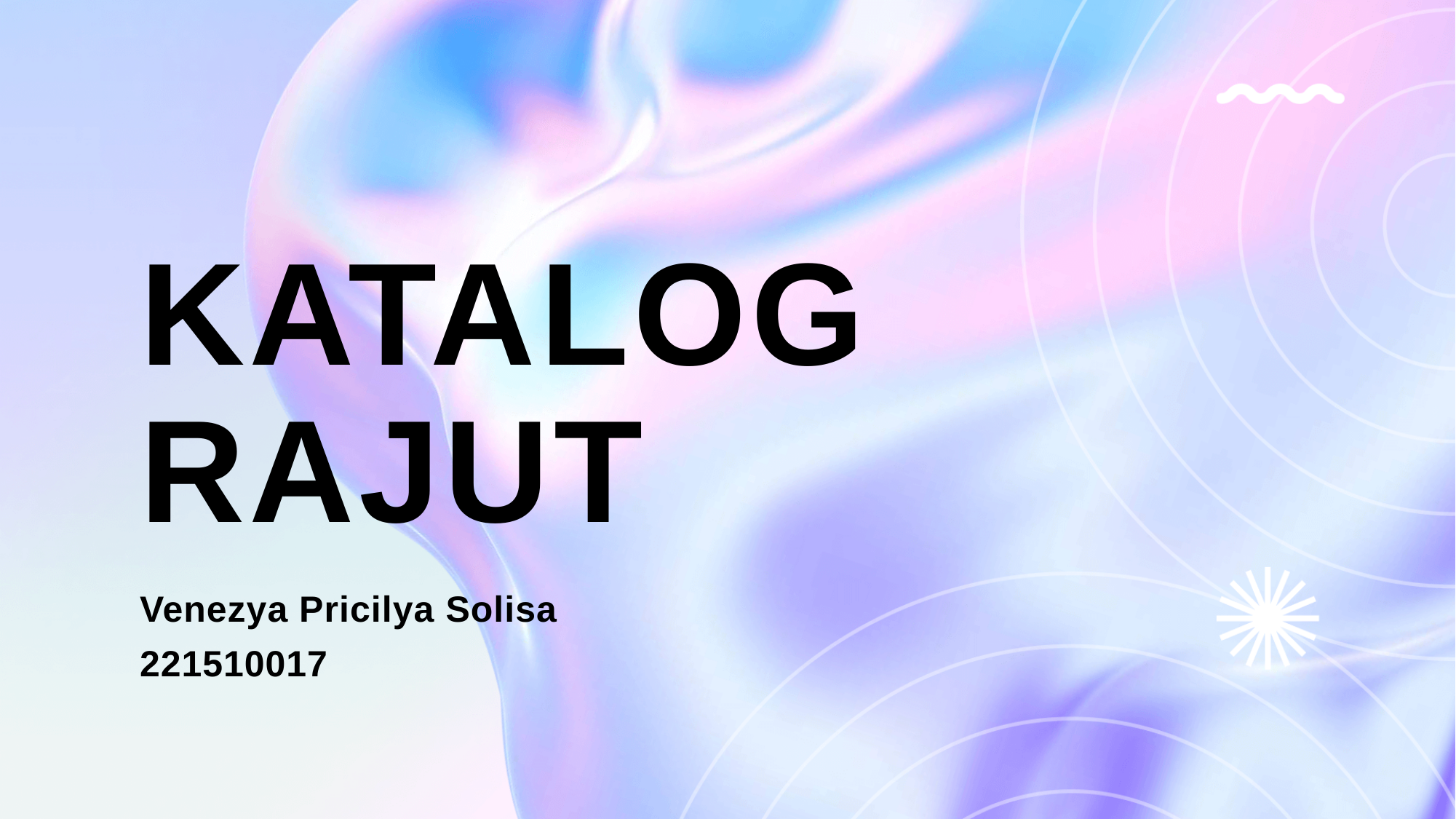

# Katalog Rajut
Venezya Pricilya Solisa
221510017